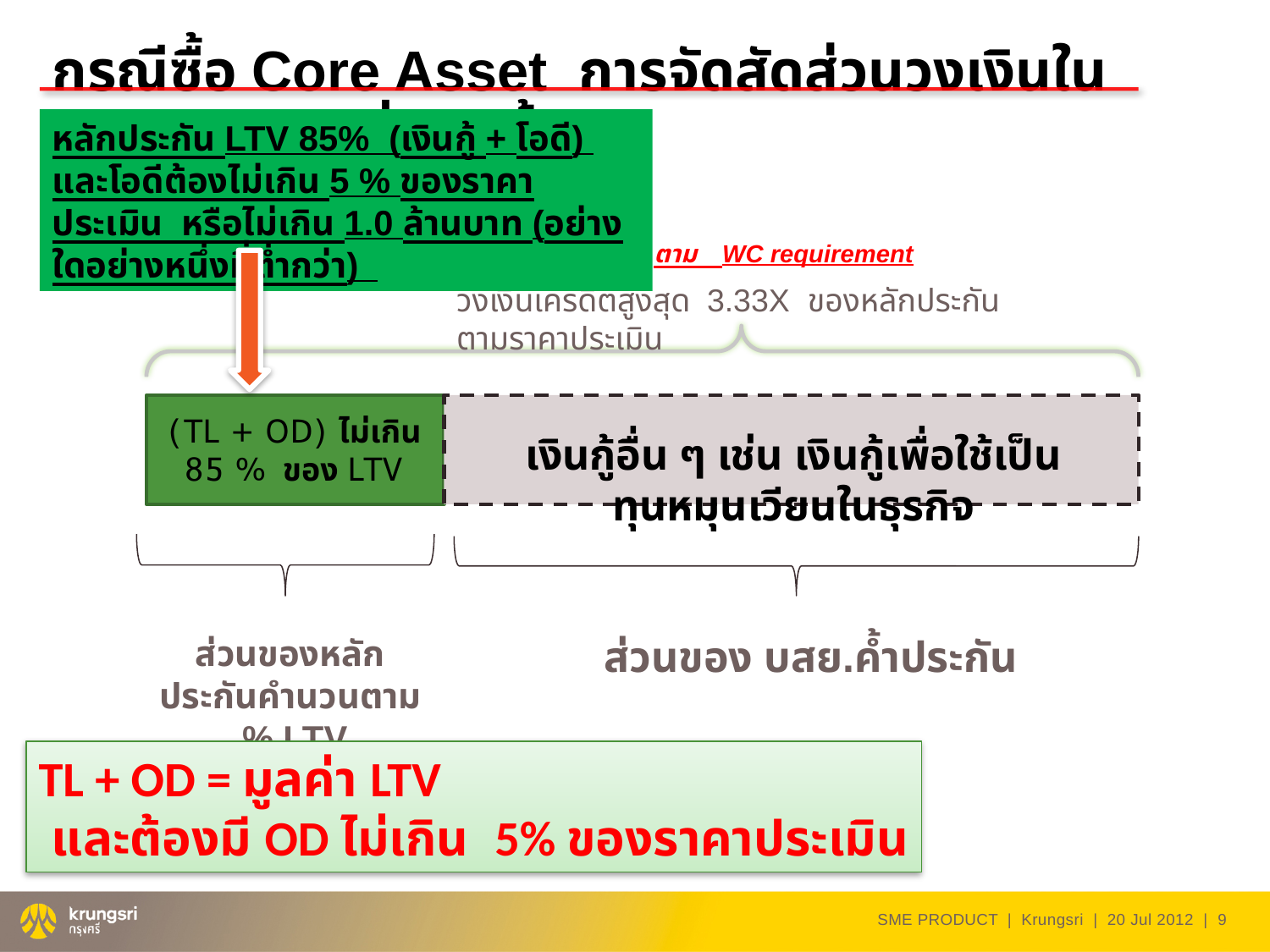

กรณีซื้อ Core Asset  การจัดสัดส่วนวงเงินในโปรแกรมสินเชื่อดังนี้

หลักประกัน LTV 85%  (เงินกู้ + โอดี)  และโอดีต้องไม่เกิน 5 % ของราคาประเมิน  หรือไม่เกิน 1.0 ล้านบาท (อย่างใดอย่างหนึ่งที่ต่ำกว่า)

ตาม    WC requirement
วงเงินเครดิตสูงสุด  3.33X  ของหลักประกัน ตามราคาประเมิน
(TL + OD) ไม่เกิน 85 % ของ LTV

เงินกู้อื่น ๆ เช่น เงินกู้เพื่อใช้เป็นทุนหมุนเวียนในธุรกิจ
ส่วนของ บสย.ค้ำประกัน

ส่วนของหลักประกันคำนวนตาม  % LTV

TL + OD = มูลค่า LTV
 และต้องมี OD ไม่เกิน  5% ของราคาประเมิน
SME PRODUCT  |  Krungsri  |  20 Jul 2012  |
9